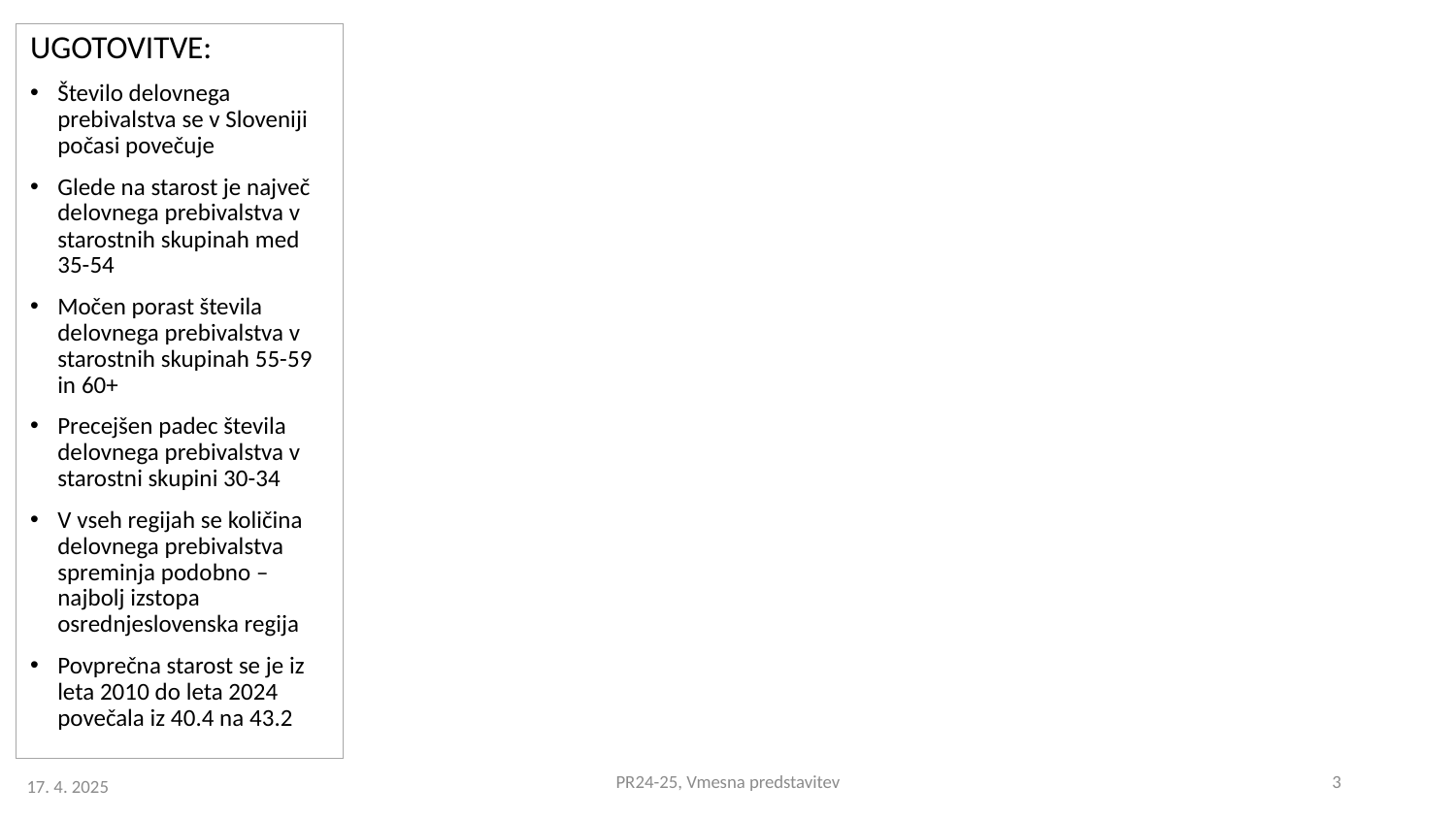

UGOTOVITVE:
Število delovnega prebivalstva se v Sloveniji počasi povečuje
Glede na starost je največ delovnega prebivalstva v starostnih skupinah med 35-54
Močen porast števila delovnega prebivalstva v starostnih skupinah 55-59 in 60+
Precejšen padec števila delovnega prebivalstva v starostni skupini 30-34
V vseh regijah se količina delovnega prebivalstva spreminja podobno – najbolj izstopa osrednjeslovenska regija
Povprečna starost se je iz leta 2010 do leta 2024 povečala iz 40.4 na 43.2
PR24-25, Vmesna predstavitev
3
17. 4. 2025